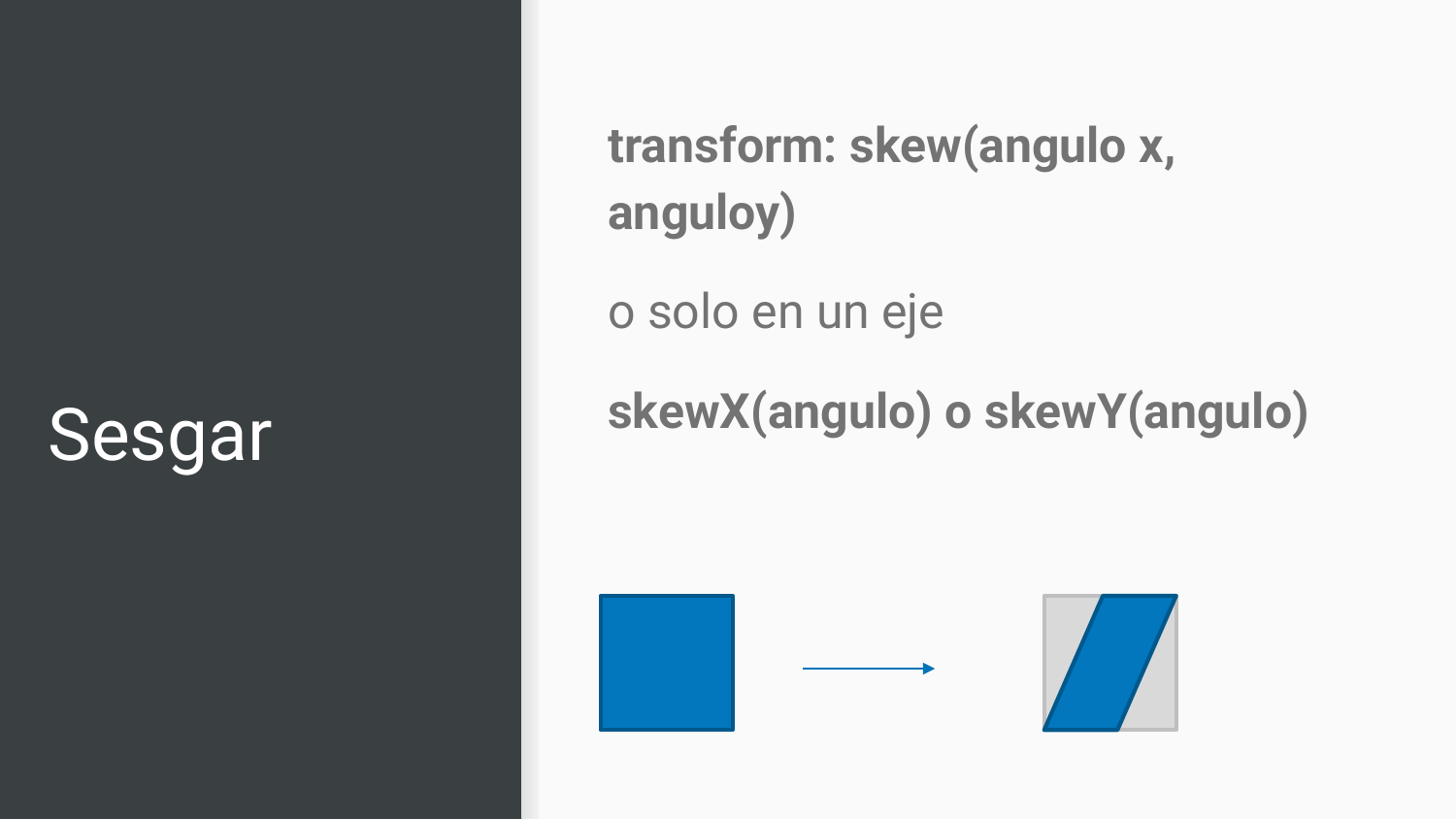

transform: skew(angulo x, anguloy)
o solo en un eje
skewX(angulo) o skewY(angulo)
# Sesgar